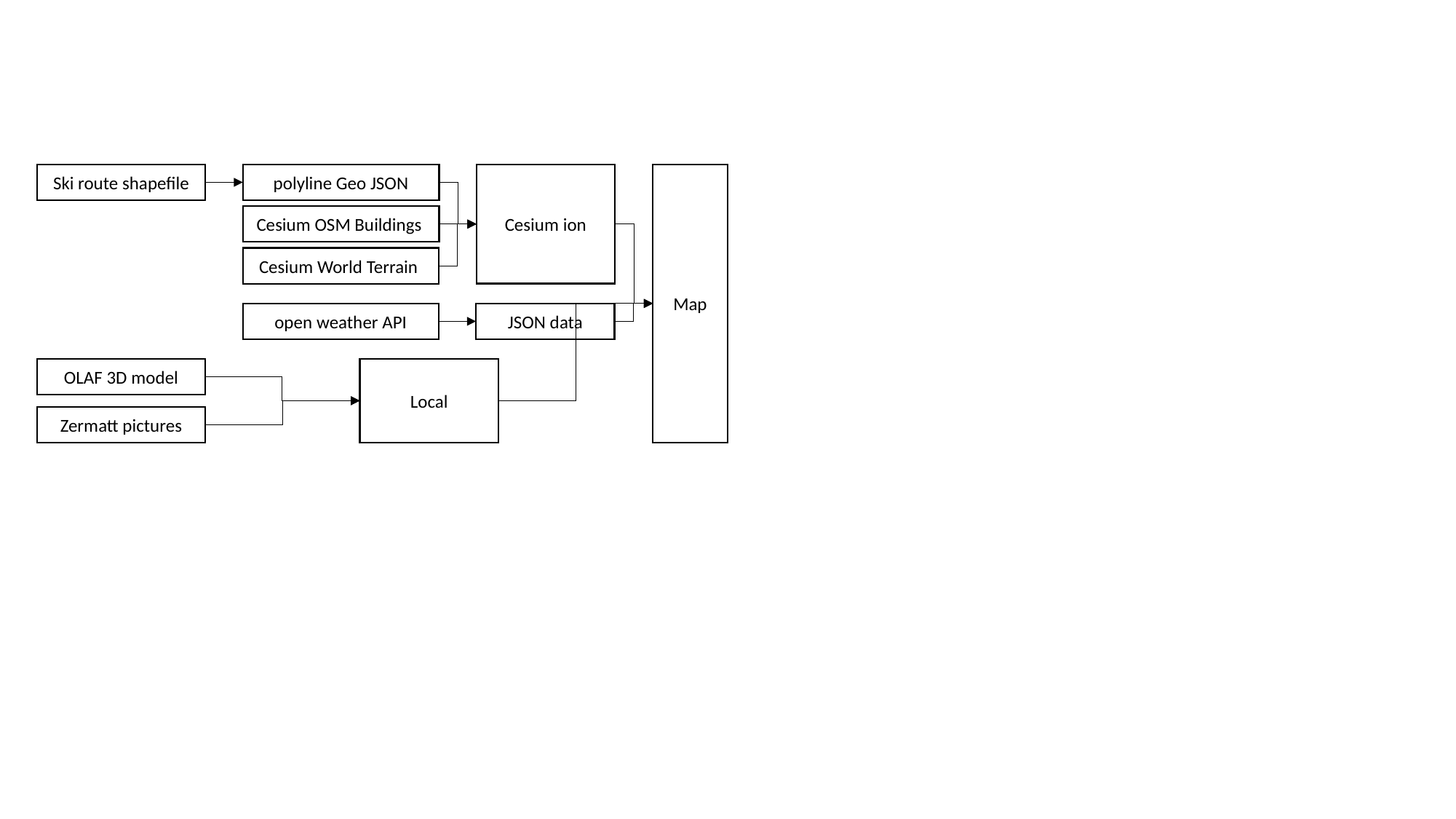

Ski route shapefile
polyline Geo JSON
Cesium ion
Map
Cesium OSM Buildings
Cesium World Terrain
open weather API
JSON data
OLAF 3D model
Local
Zermatt pictures